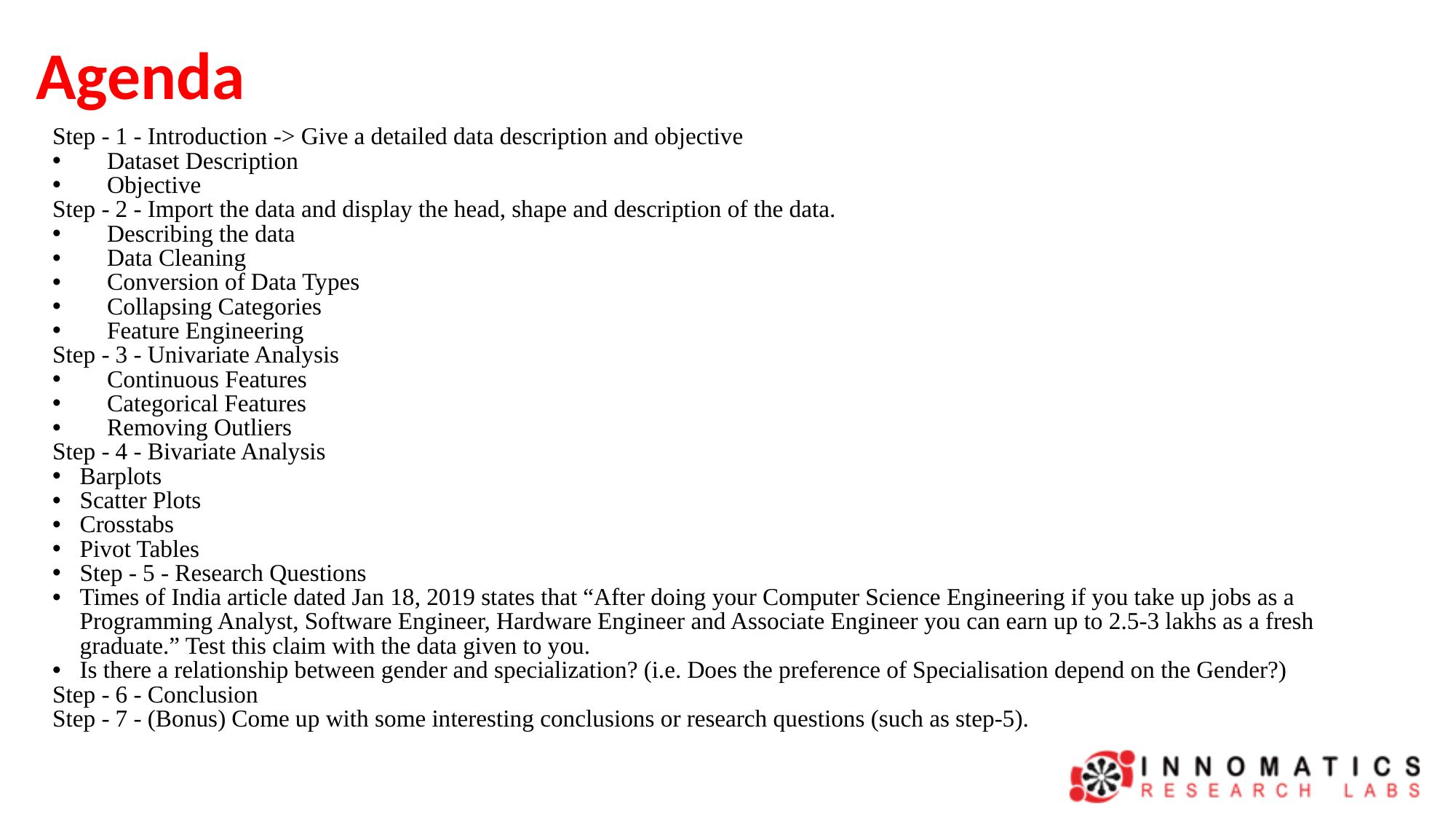

# Agenda
Step - 1 - Introduction -> Give a detailed data description and objective
Dataset Description
Objective
Step - 2 - Import the data and display the head, shape and description of the data.
Describing the data
Data Cleaning
Conversion of Data Types
Collapsing Categories
Feature Engineering
Step - 3 - Univariate Analysis
Continuous Features
Categorical Features
Removing Outliers
Step - 4 - Bivariate Analysis
Barplots
Scatter Plots
Crosstabs
Pivot Tables
Step - 5 - Research Questions
Times of India article dated Jan 18, 2019 states that “After doing your Computer Science Engineering if you take up jobs as a Programming Analyst, Software Engineer, Hardware Engineer and Associate Engineer you can earn up to 2.5-3 lakhs as a fresh graduate.” Test this claim with the data given to you.
Is there a relationship between gender and specialization? (i.e. Does the preference of Specialisation depend on the Gender?)
Step - 6 - Conclusion
Step - 7 - (Bonus) Come up with some interesting conclusions or research questions (such as step-5).